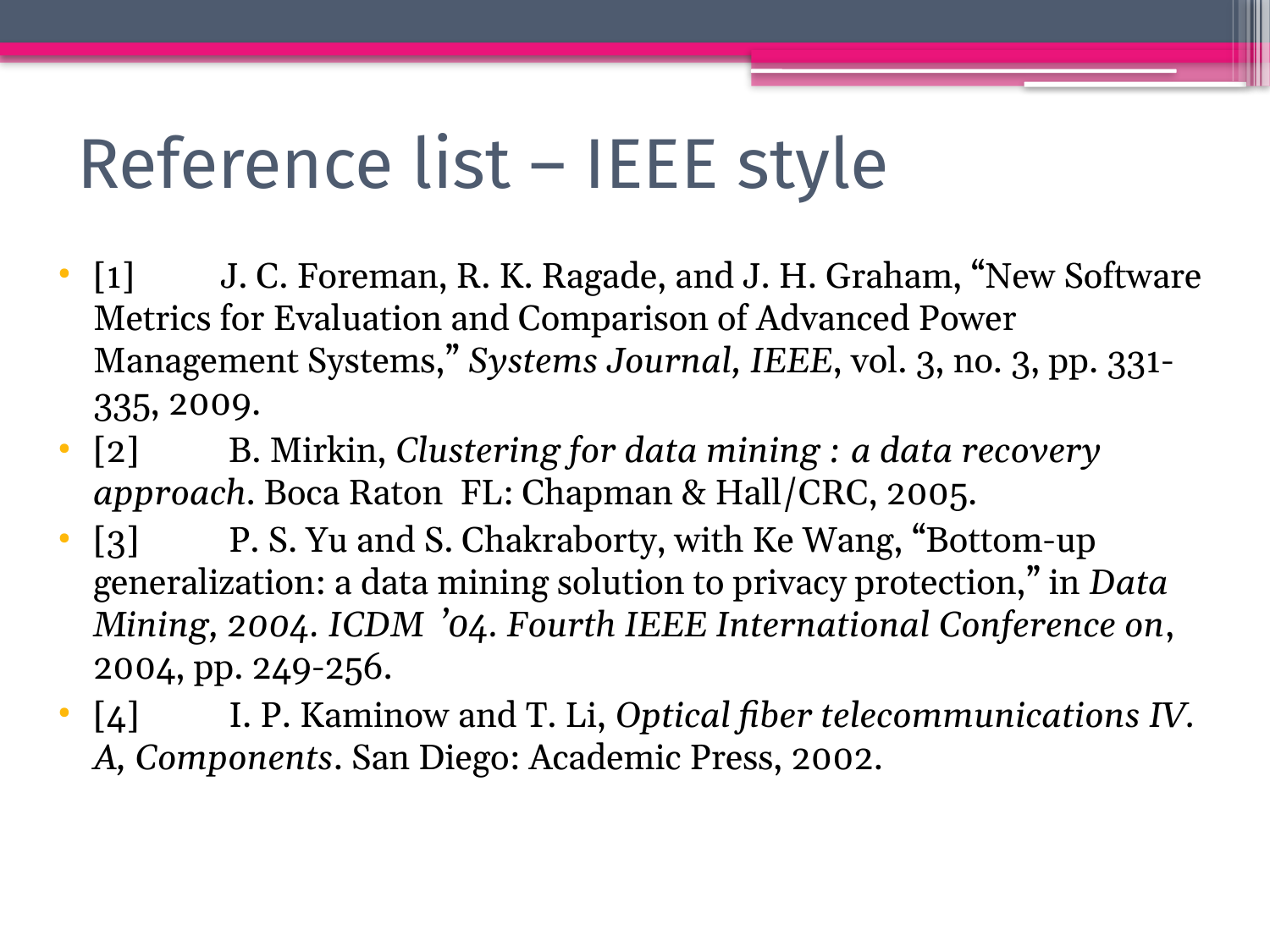

# Reference list – IEEE style
[1] 	J. C. Foreman, R. K. Ragade, and J. H. Graham, “New Software Metrics for Evaluation and Comparison of Advanced Power Management Systems,” Systems Journal, IEEE, vol. 3, no. 3, pp. 331-335, 2009.
[2]	 B. Mirkin, Clustering for data mining : a data recovery approach. Boca Raton  FL: Chapman & Hall/CRC, 2005.
[3]	 P. S. Yu and S. Chakraborty, with Ke Wang, “Bottom-up generalization: a data mining solution to privacy protection,” in Data Mining, 2004. ICDM  ’04. Fourth IEEE International Conference on, 2004, pp. 249-256.
[4]	 I. P. Kaminow and T. Li, Optical fiber telecommunications IV. A, Components. San Diego: Academic Press, 2002.